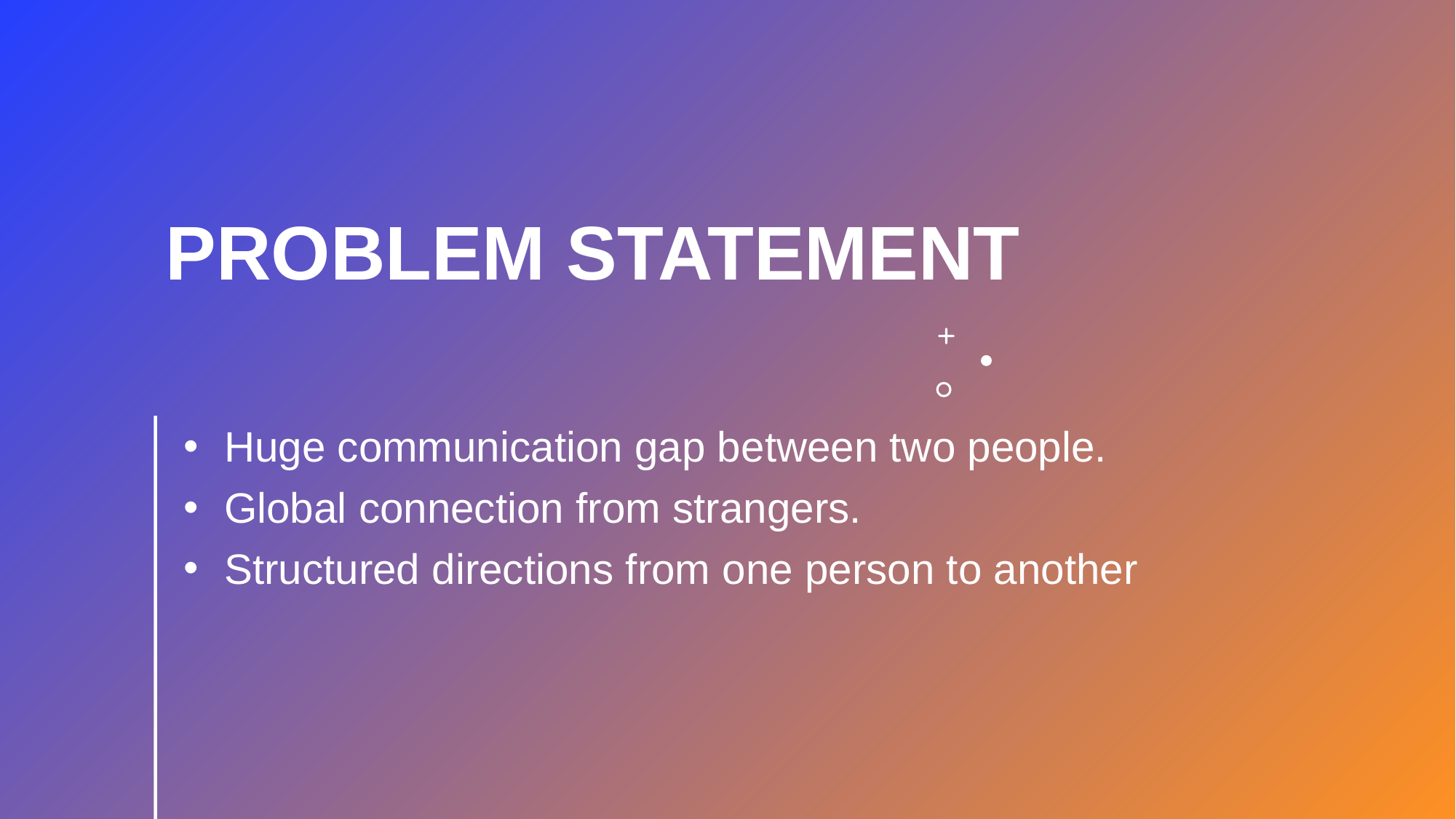

# Problem Statement

Huge communication gap between two people.
Global connection from strangers.
Structured directions from one person to another